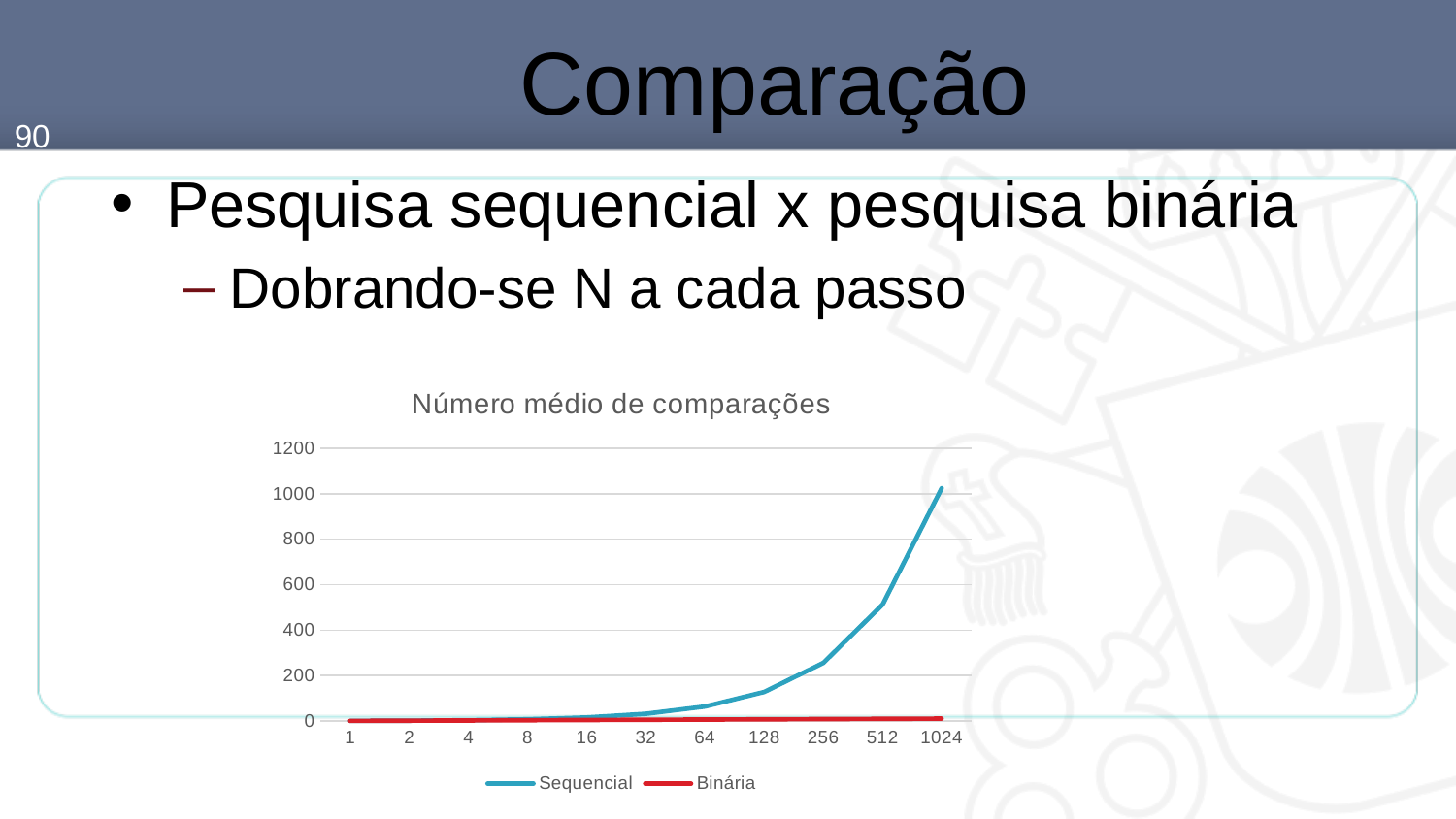

# Comparação
90
Pesquisa sequencial x pesquisa binária
Dobrando-se N a cada passo

### Chart: Número médio de comparações

| Category | Sequencial | Binária |
|---|---|---|
| 1 | 1.0 | 1.0 |
| 2 | 2.0 | 2.0 |
| 4 | 4.0 | 3.0 |
| 8 | 8.0 | 4.0 |
| 16 | 16.0 | 5.0 |
| 32 | 32.0 | 6.0 |
| 64 | 64.0 | 7.0 |
| 128 | 128.0 | 8.0 |
| 256 | 256.0 | 9.0 |
| 512 | 512.0 | 10.0 |
| 1024 | 1024.0 | 11.0 |